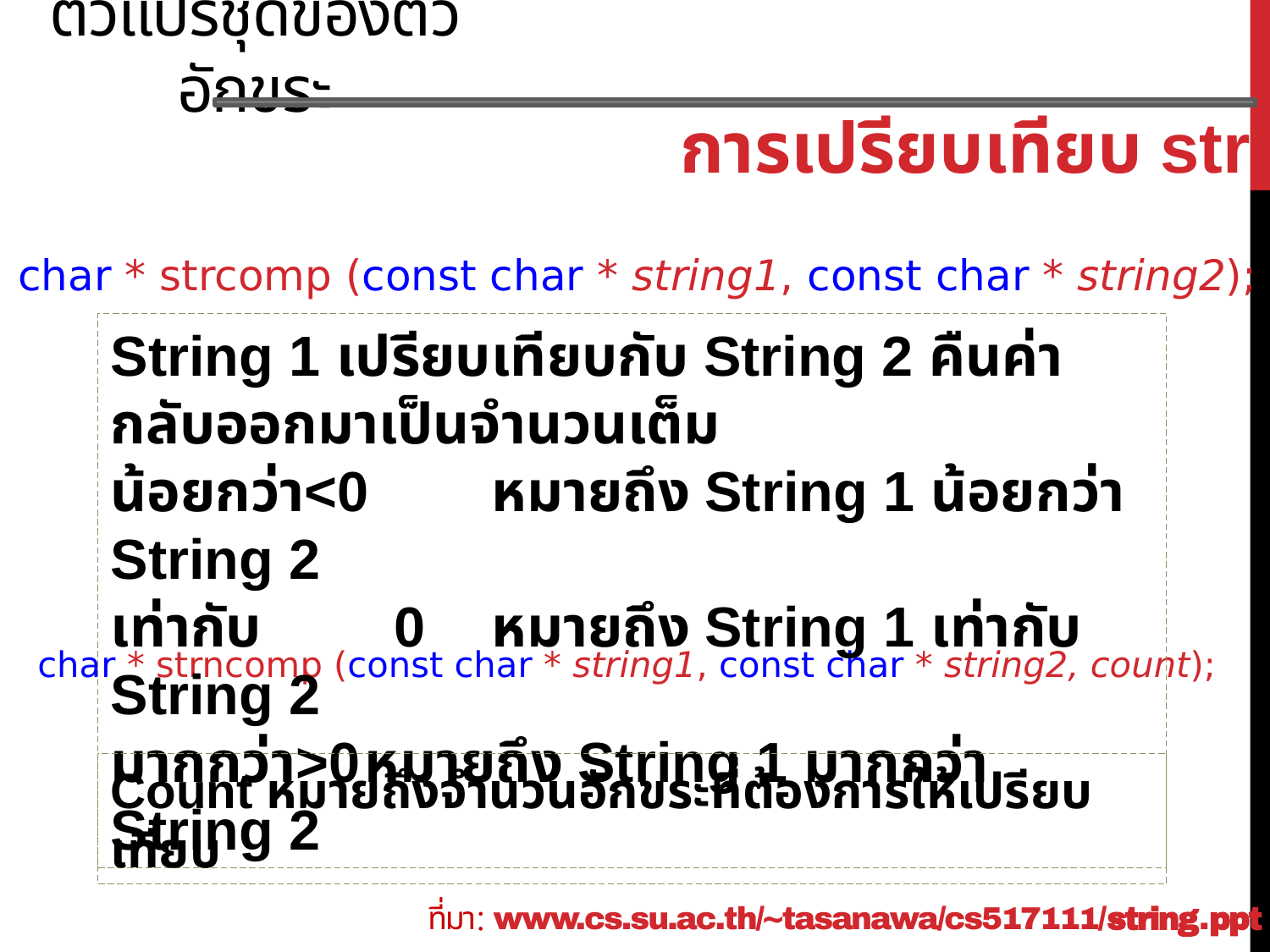

ตัวแปรชุดของตัวอักขระ
การเปรียบเทียบ string

char * strcomp (const char * string1, const char * string2);
String 1 เปรียบเทียบกับ String 2 คืนค่ากลับออกมาเป็นจำนวนเต็ม
น้อยกว่า<0  	หมายถึง String 1 น้อยกว่า String 2
เท่ากับ	  0	หมายถึง String 1 เท่ากับ String 2
มากกว่า>0	หมายถึง String 1 มากกว่า String 2
char * strncomp (const char * string1, const char * string2, count);
Count หมายถึงจำนวนอักขระที่ต้องการให้เปรียบเทียบ
ที่มา: www.cs.su.ac.th/~tasanawa/cs517111/string.ppt